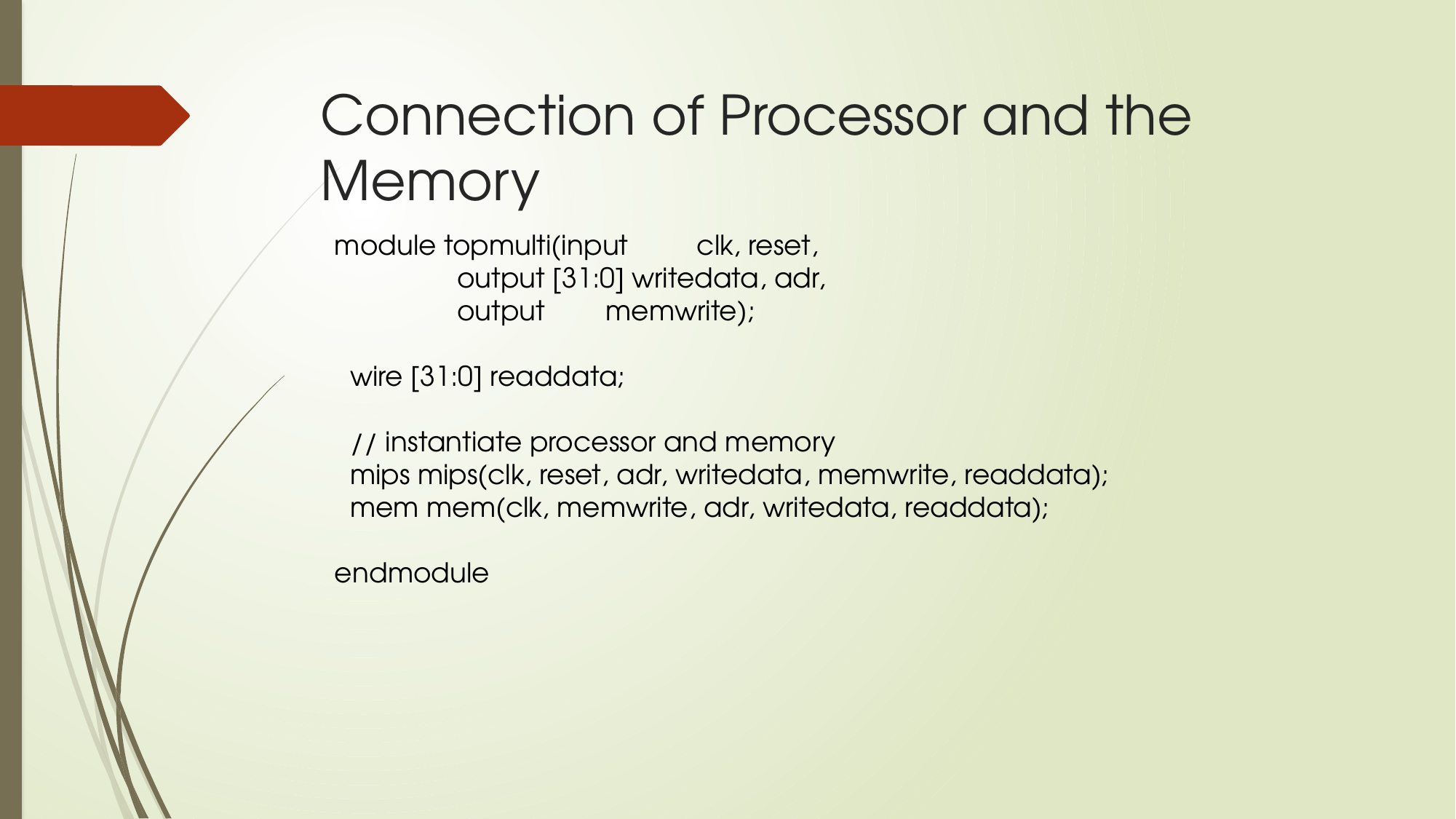

# Connection of Processor and the Memory
module topmulti(input         clk, reset,
                output [31:0] writedata, adr,
                output        memwrite);

  wire [31:0] readdata;

  // instantiate processor and memory
  mips mips(clk, reset, adr, writedata, memwrite, readdata);
  mem mem(clk, memwrite, adr, writedata, readdata);

endmodule